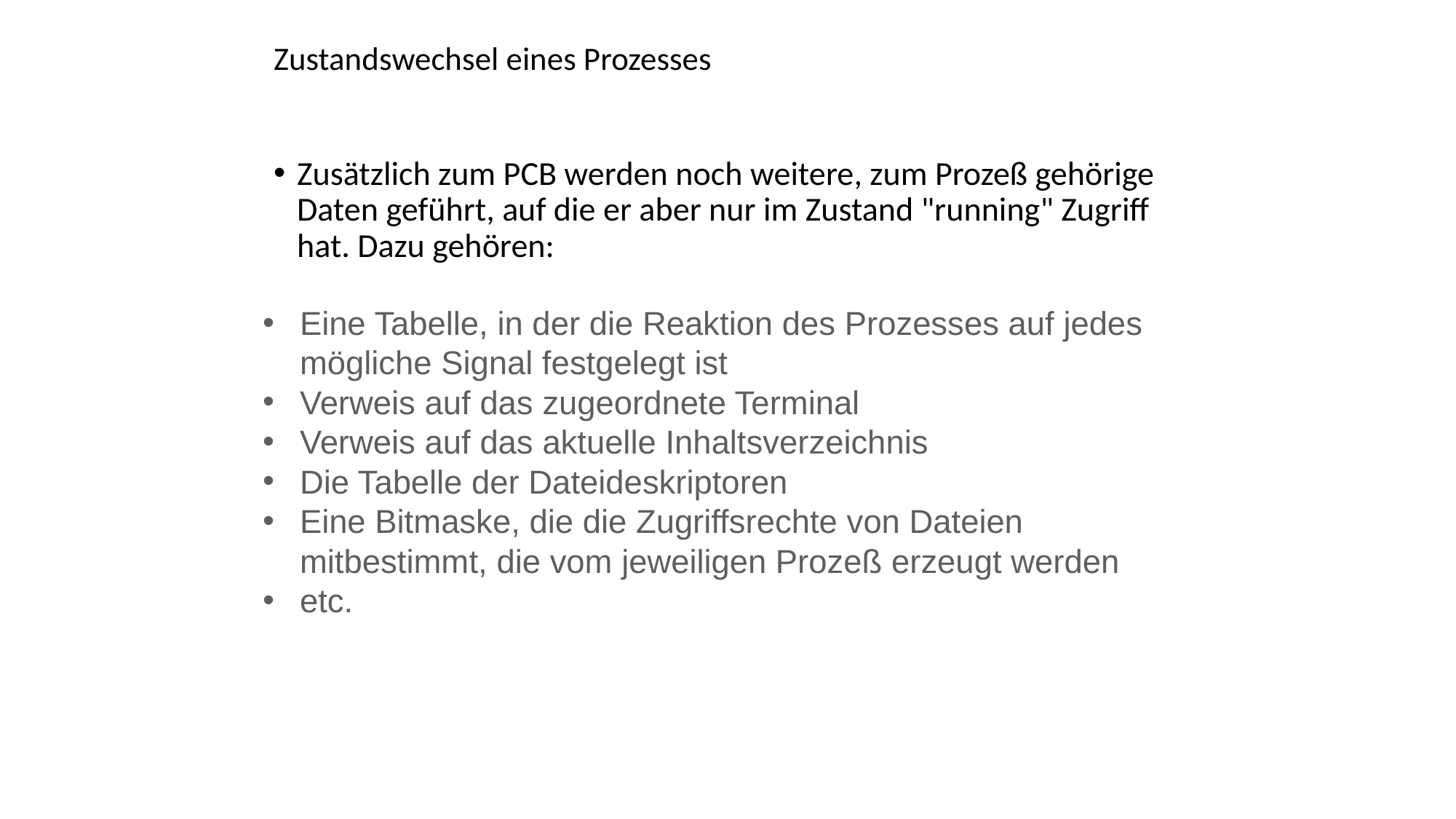

# Zustandswechsel eines Prozesses
Zusätzlich zum PCB werden noch weitere, zum Prozeß gehörige Daten geführt, auf die er aber nur im Zustand "running" Zugriff hat. Dazu gehören:
Eine Tabelle, in der die Reaktion des Prozesses auf jedes mögliche Signal festgelegt ist
Verweis auf das zugeordnete Terminal
Verweis auf das aktuelle Inhaltsverzeichnis
Die Tabelle der Dateideskriptoren
Eine Bitmaske, die die Zugriffsrechte von Dateien mitbestimmt, die vom jeweiligen Prozeß erzeugt werden
etc.